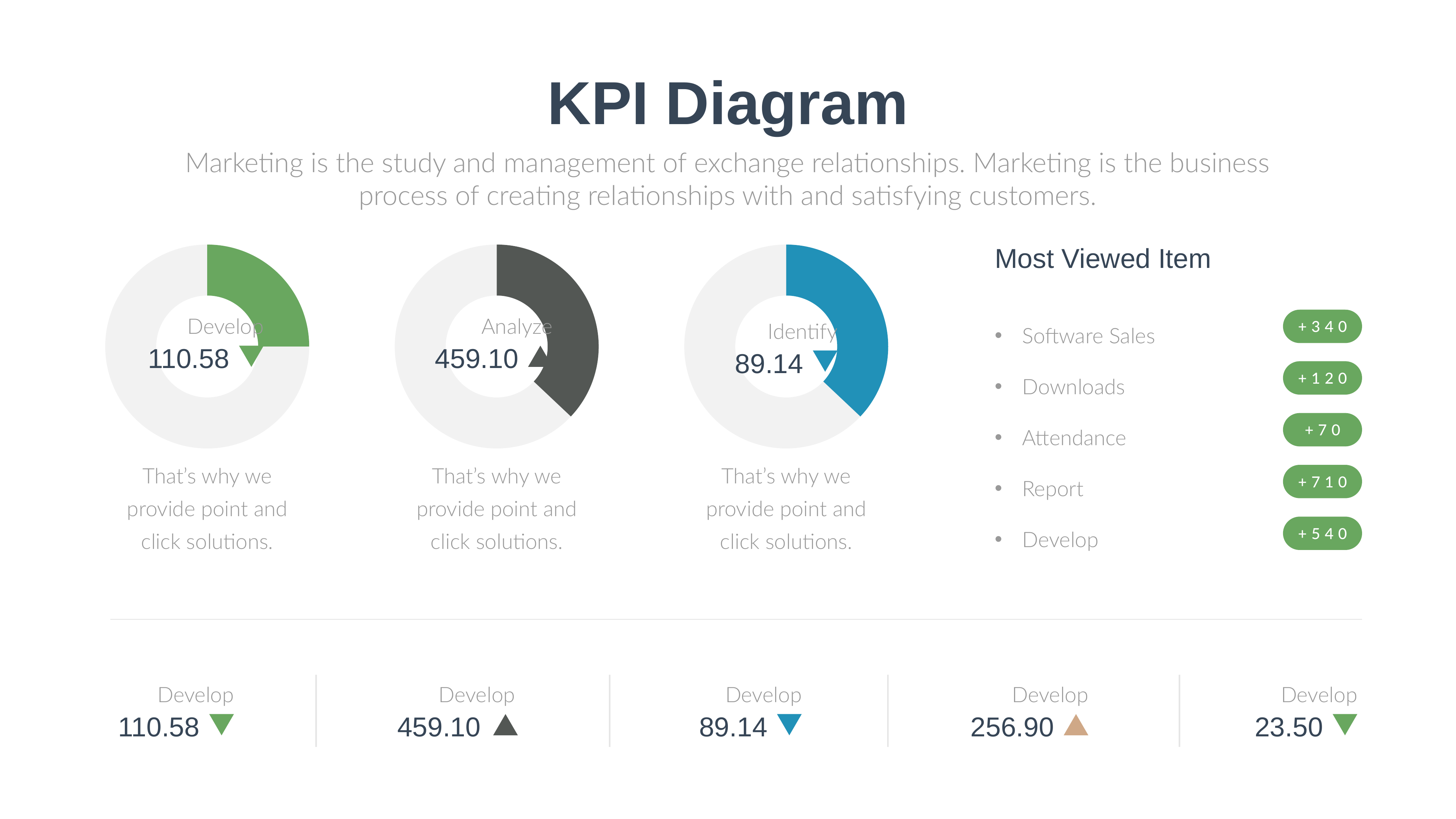

KPI Diagram
Marketing is the study and management of exchange relationships. Marketing is the business process of creating relationships with and satisfying customers.
Most Viewed Item
Software Sales
Downloads
Attendance
Report
Develop

### Chart

| Category | Sales |
|---|---|
| 1st Qtr | 2.9 |
| 2nd Qtr | 8.7 |
Develop
110.58

That’s why we provide point and click solutions.

### Chart

| Category | Sales |
|---|---|
| 1st Qtr | 2.0 |
| 2nd Qtr | 3.4 |
Analyze
459.10

That’s why we provide point and click solutions.

### Chart

| Category | Sales |
|---|---|
| 1st Qtr | 2.0 |
| 2nd Qtr | 3.4 |
Identify
89.14

That’s why we provide point and click solutions.

+340

+120

+70

+710

+540
Develop
110.58

Develop
459.10

Develop
89.14

Develop
256.90

Develop
23.50